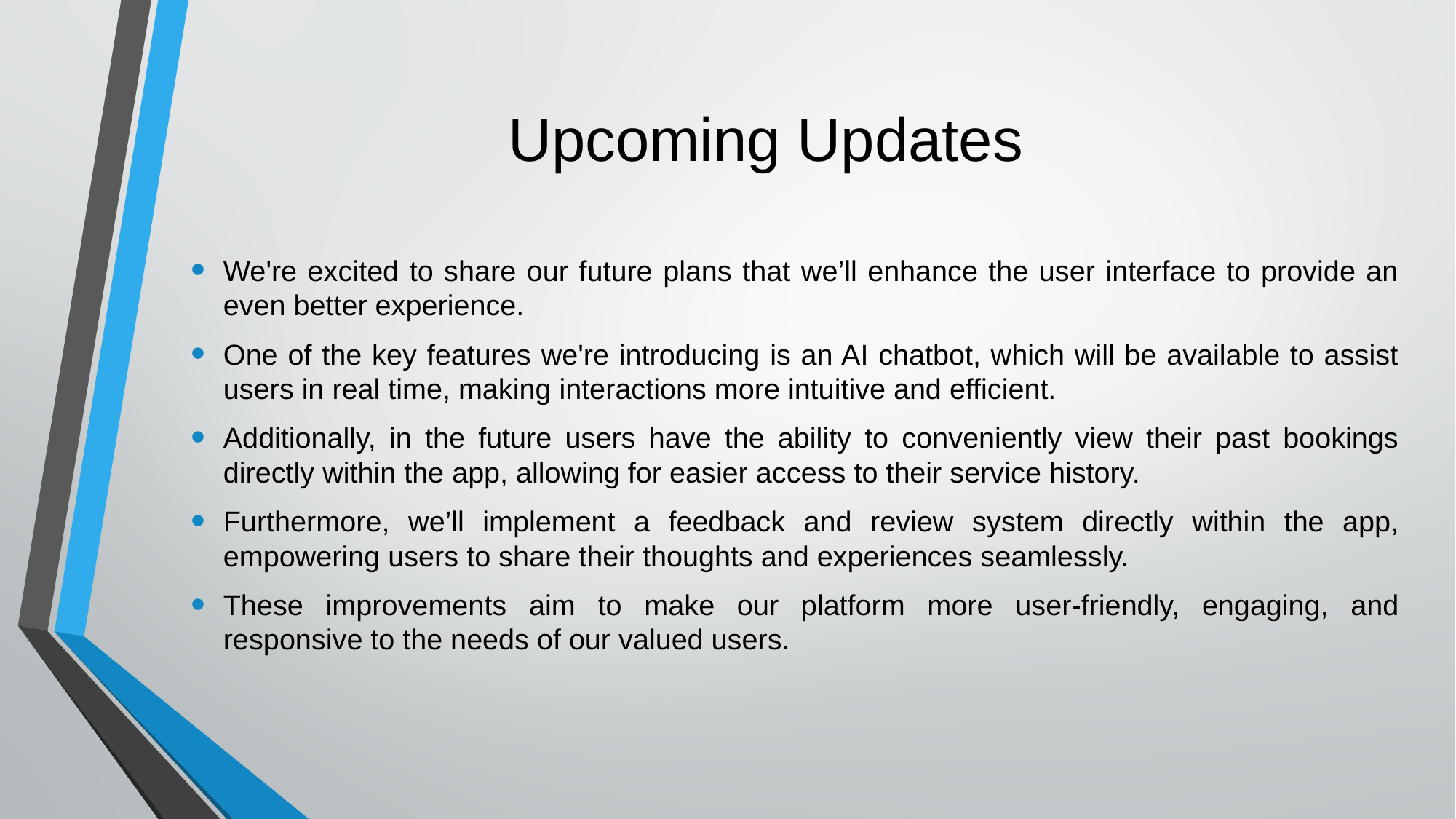

# Upcoming Updates
We're excited to share our future plans that we’ll enhance the user interface to provide an even better experience.
One of the key features we're introducing is an AI chatbot, which will be available to assist users in real time, making interactions more intuitive and efficient.
Additionally, in the future users have the ability to conveniently view their past bookings directly within the app, allowing for easier access to their service history.
Furthermore, we’ll implement a feedback and review system directly within the app, empowering users to share their thoughts and experiences seamlessly.
These improvements aim to make our platform more user-friendly, engaging, and responsive to the needs of our valued users.